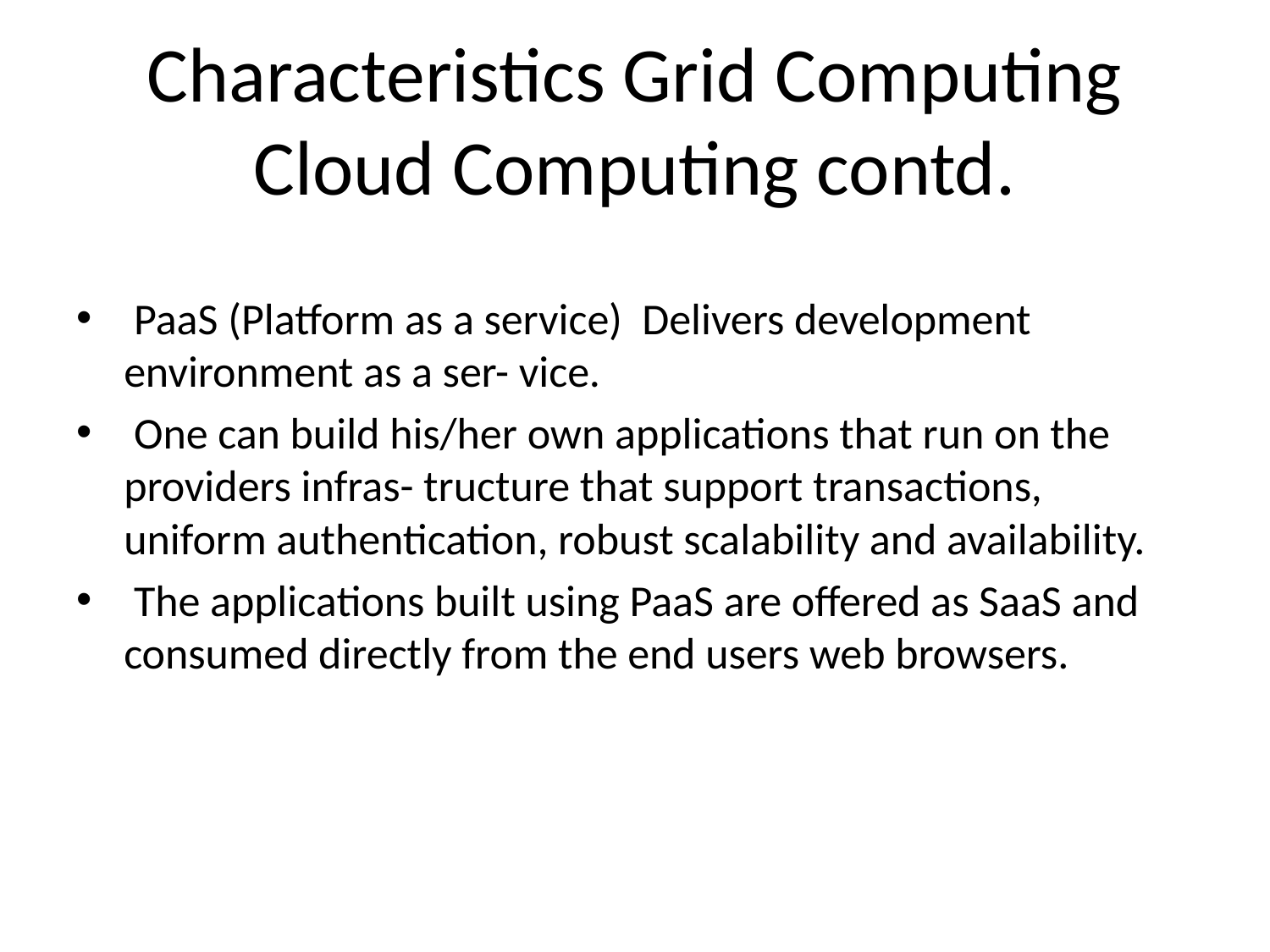

# Characteristics Grid Computing Cloud Computing contd.

 PaaS (Platform as a service)  Delivers development environment as a ser- vice.
 One can build his/her own applications that run on the providers infras- tructure that support transactions, uniform authentication, robust scalability and availability.
 The applications built using PaaS are offered as SaaS and consumed directly from the end users web browsers.